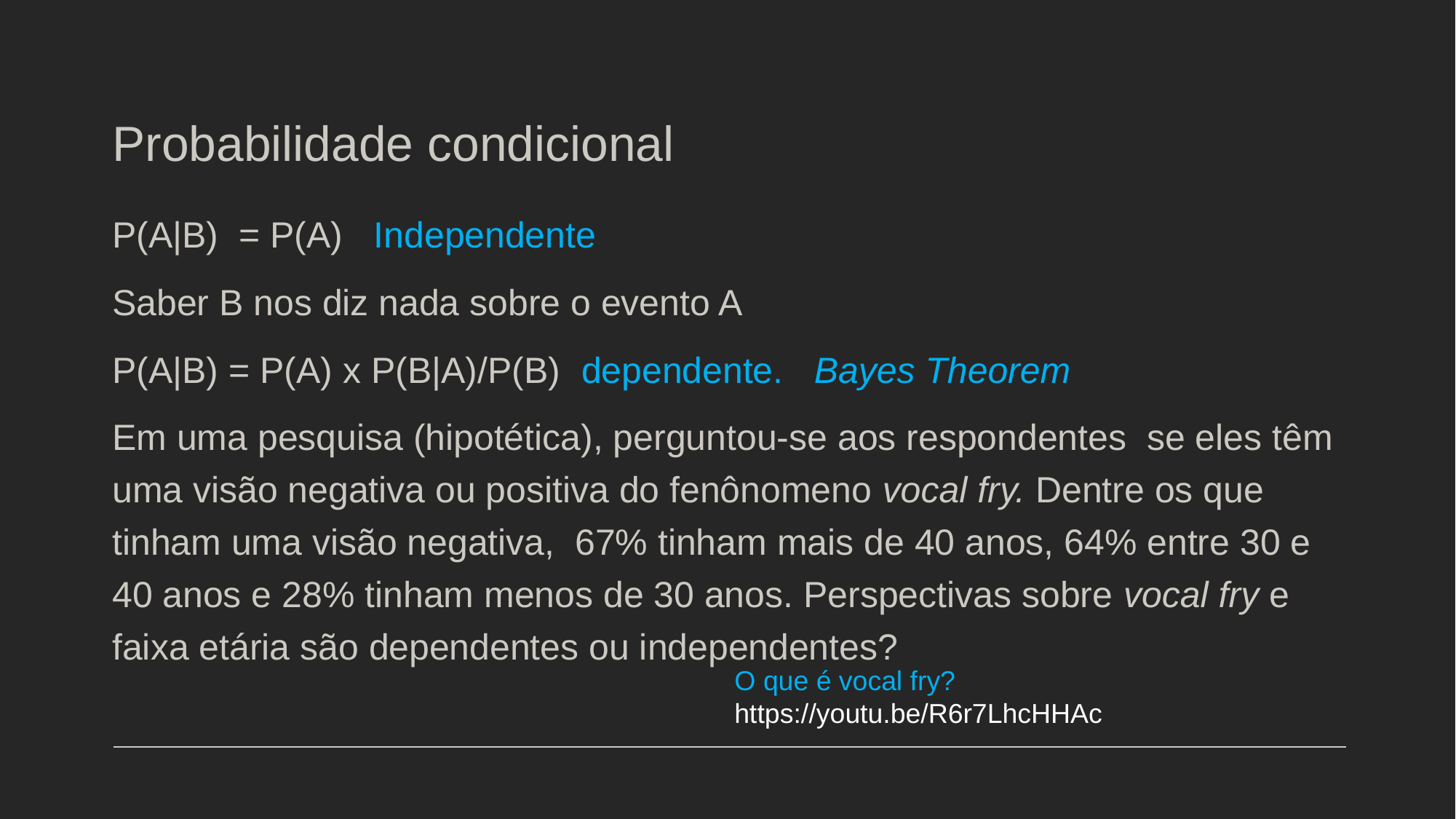

# Probabilidade condicional
P(A|B)  = P(A)   Independente
Saber B nos diz nada sobre o evento A
P(A|B) = P(A) x P(B|A)/P(B)  dependente.   Bayes Theorem
Em uma pesquisa (hipotética), perguntou-se aos respondentes  se eles têm uma visão negativa ou positiva do fenônomeno vocal fry. Dentre os que tinham uma visão negativa,  67% tinham mais de 40 anos, 64% entre 30 e 40 anos e 28% tinham menos de 30 anos. Perspectivas sobre vocal fry e faixa etária são dependentes ou independentes?
O que é vocal fry? https://youtu.be/R6r7LhcHHAc